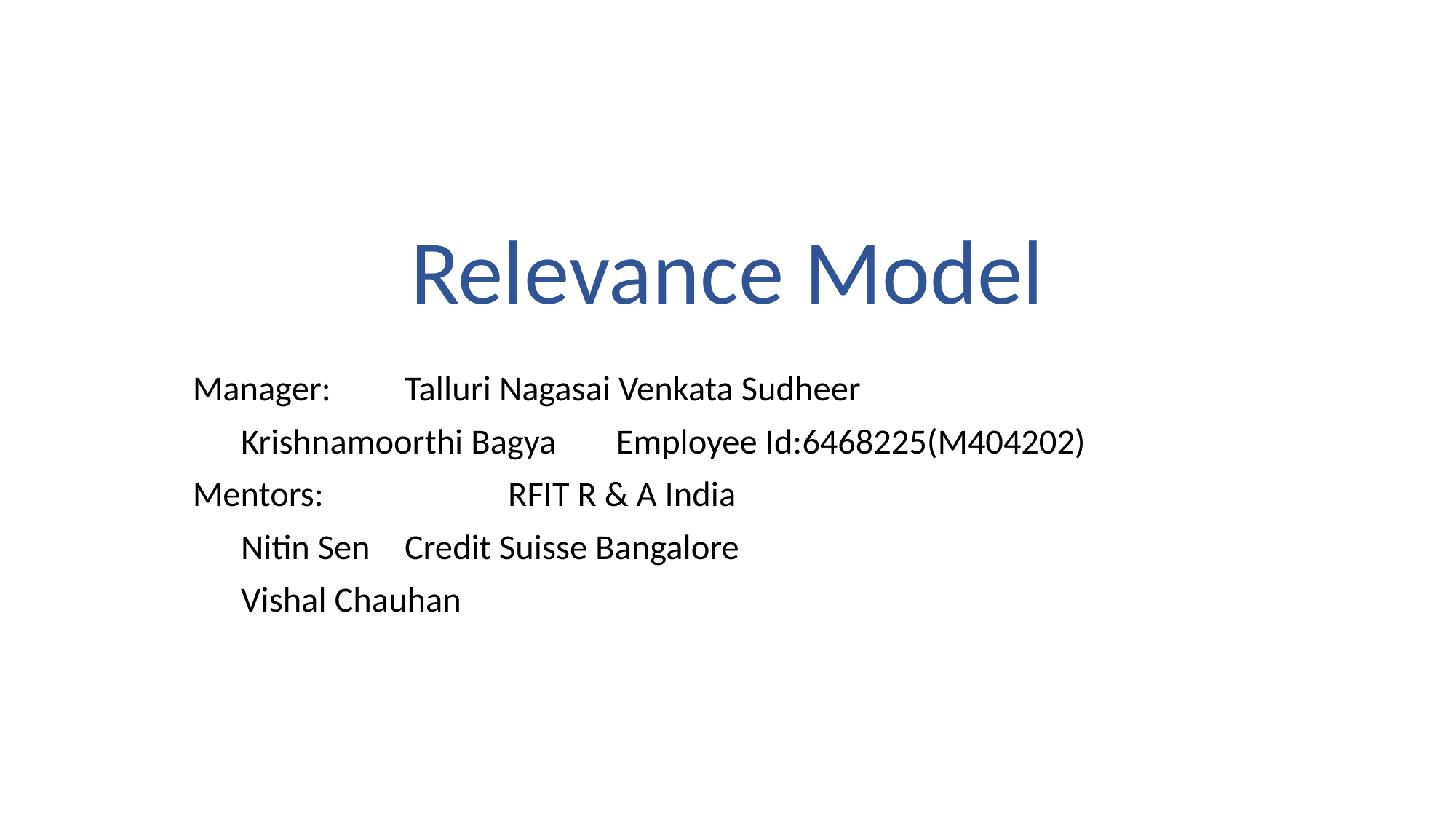

# Relevance Model
Manager:				Talluri Nagasai Venkata Sudheer
      Krishnamoorthi Bagya    		Employee Id:6468225(M404202)
Mentors: 			             RFIT R & A India
      Nitin Sen				Credit Suisse Bangalore
      Vishal Chauhan